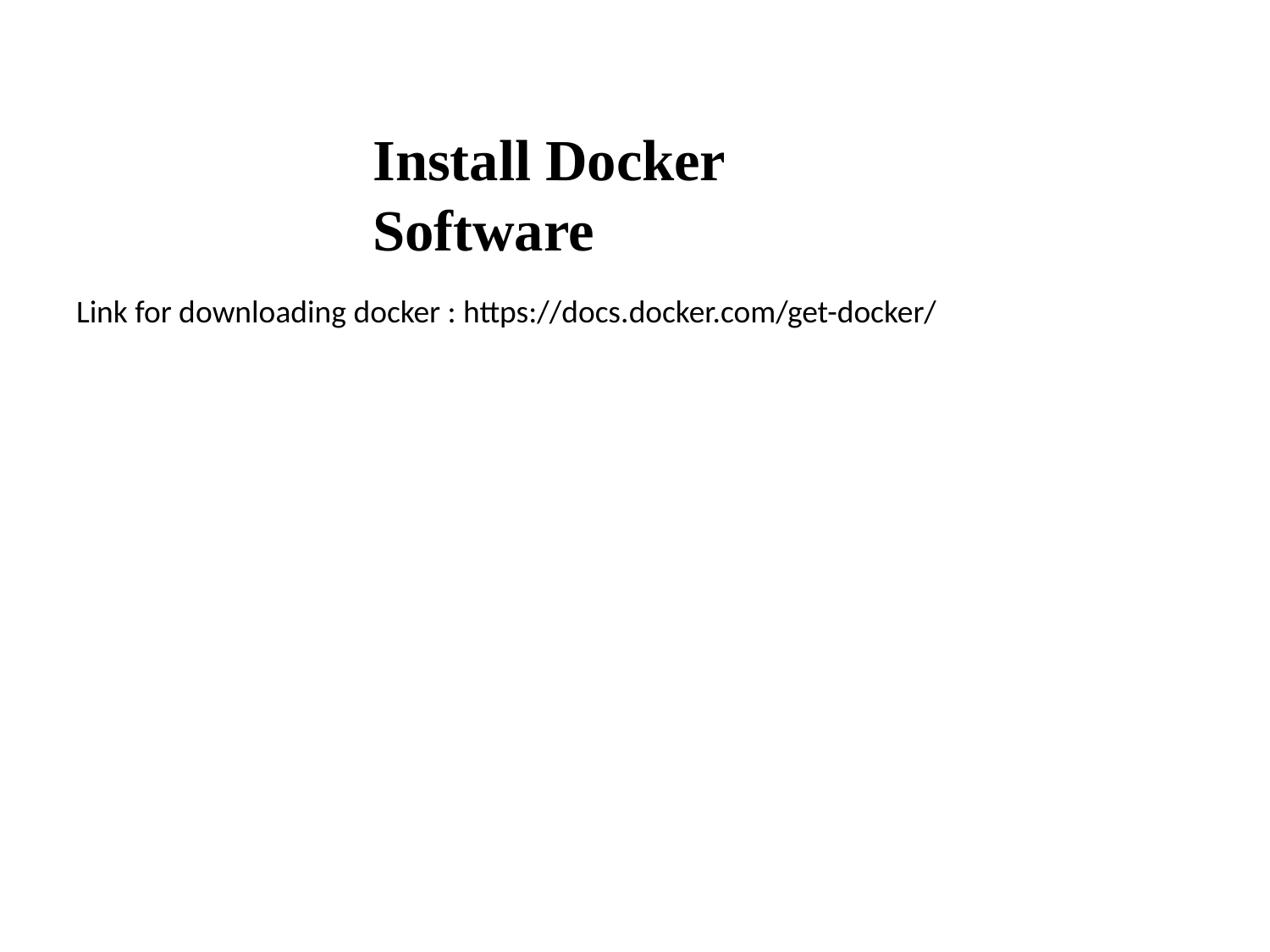

# Install Docker Software
Link for downloading docker : https://docs.docker.com/get-docker/